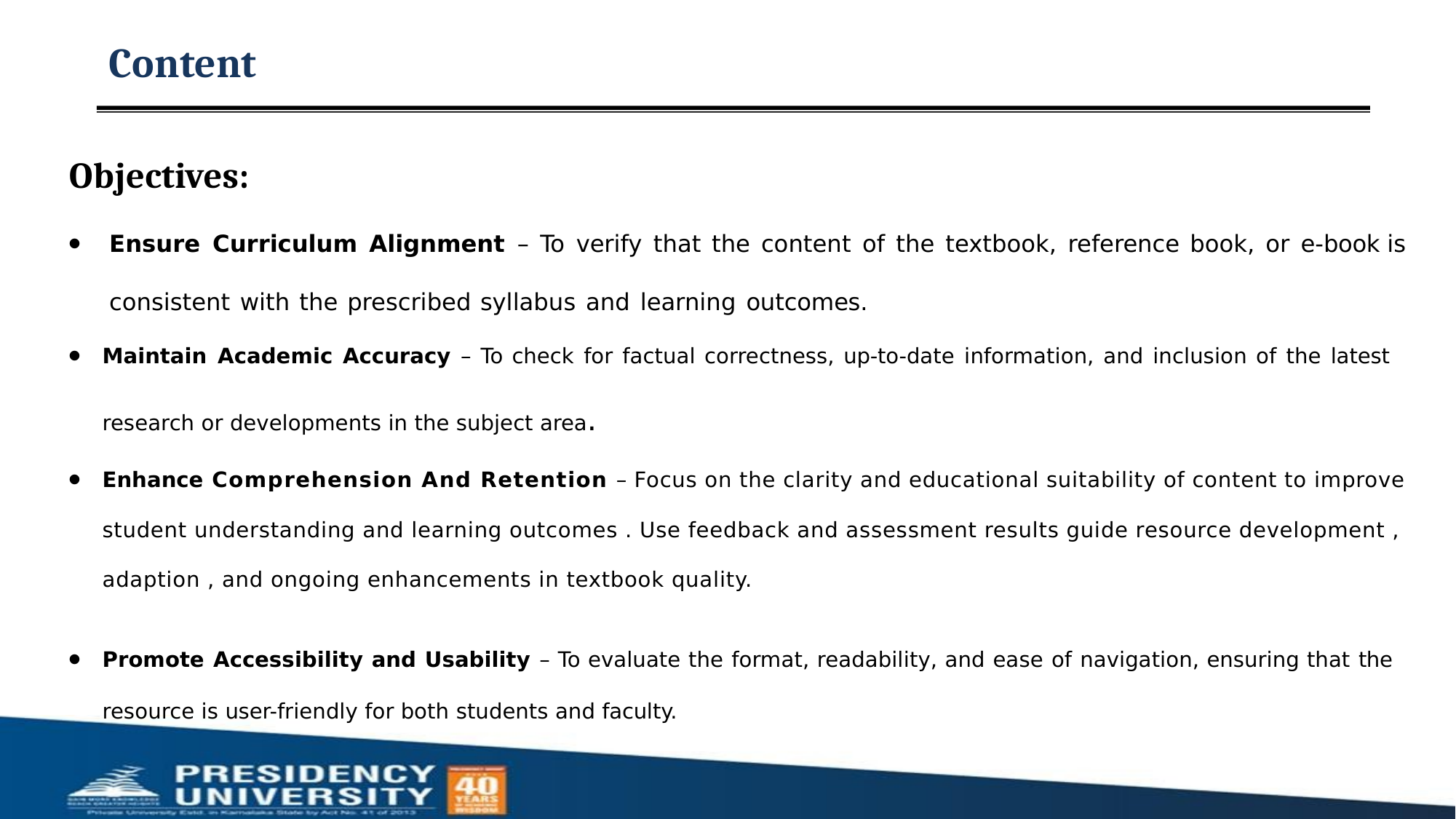

# Content
Objectives:
Ensure Curriculum Alignment – To verify that the content of the textbook, reference book, or e-book is consistent with the prescribed syllabus and learning outcomes.
Maintain Academic Accuracy – To check for factual correctness, up-to-date information, and inclusion of the latest

research or developments in the subject area.
Enhance Comprehension And Retention – Focus on the clarity and educational suitability of content to improve student understanding and learning outcomes . Use feedback and assessment results guide resource development , adaption , and ongoing enhancements in textbook quality.

Promote Accessibility and Usability – To evaluate the format, readability, and ease of navigation, ensuring that the
resource is user-friendly for both students and faculty.